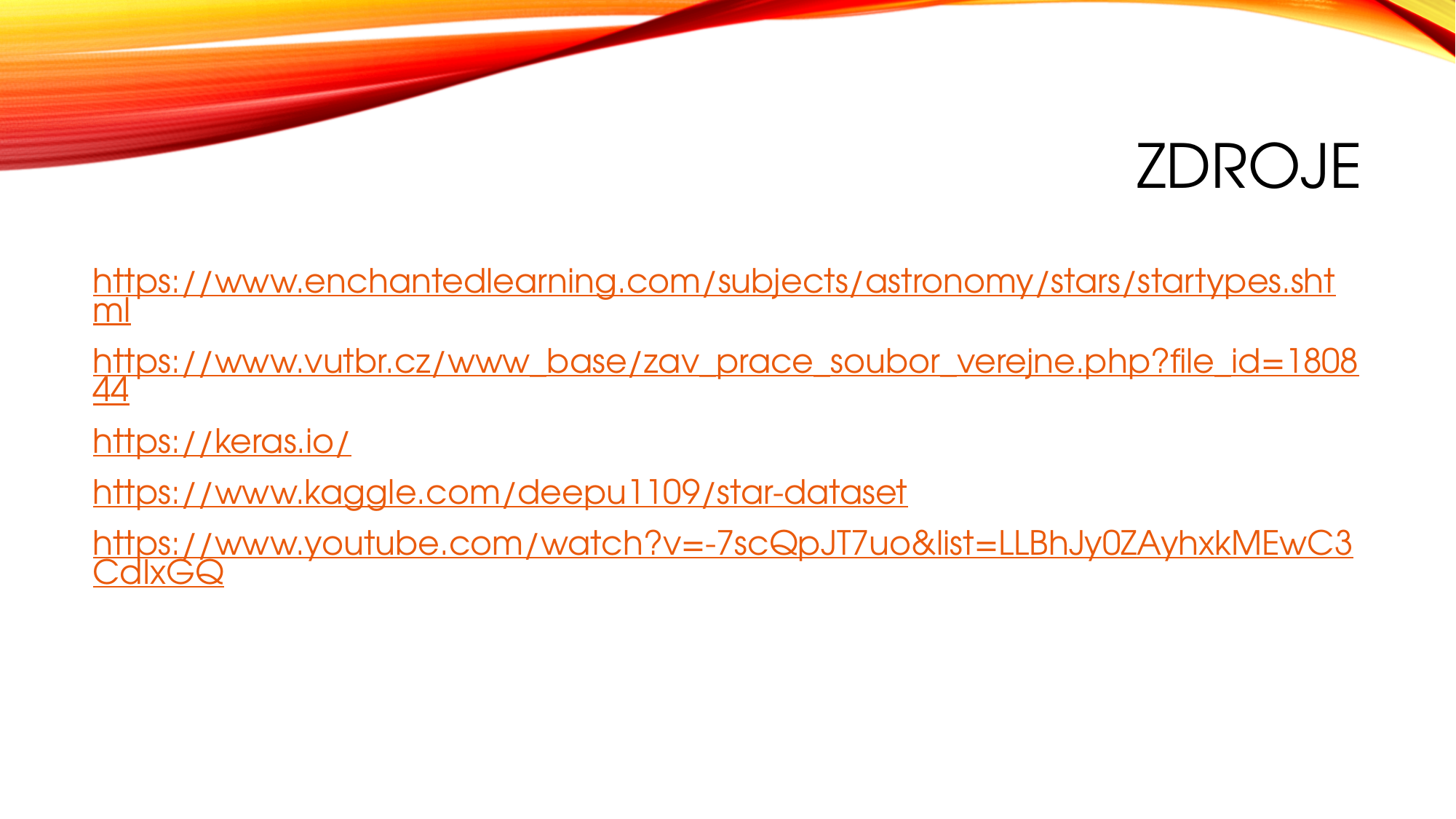

# ZDROJE
https://www.enchantedlearning.com/subjects/astronomy/stars/startypes.shtml
https://www.vutbr.cz/www_base/zav_prace_soubor_verejne.php?file_id=180844
https://keras.io/
https://www.kaggle.com/deepu1109/star-dataset
https://www.youtube.com/watch?v=-7scQpJT7uo&list=LLBhJy0ZAyhxkMEwC3CdIxGQ